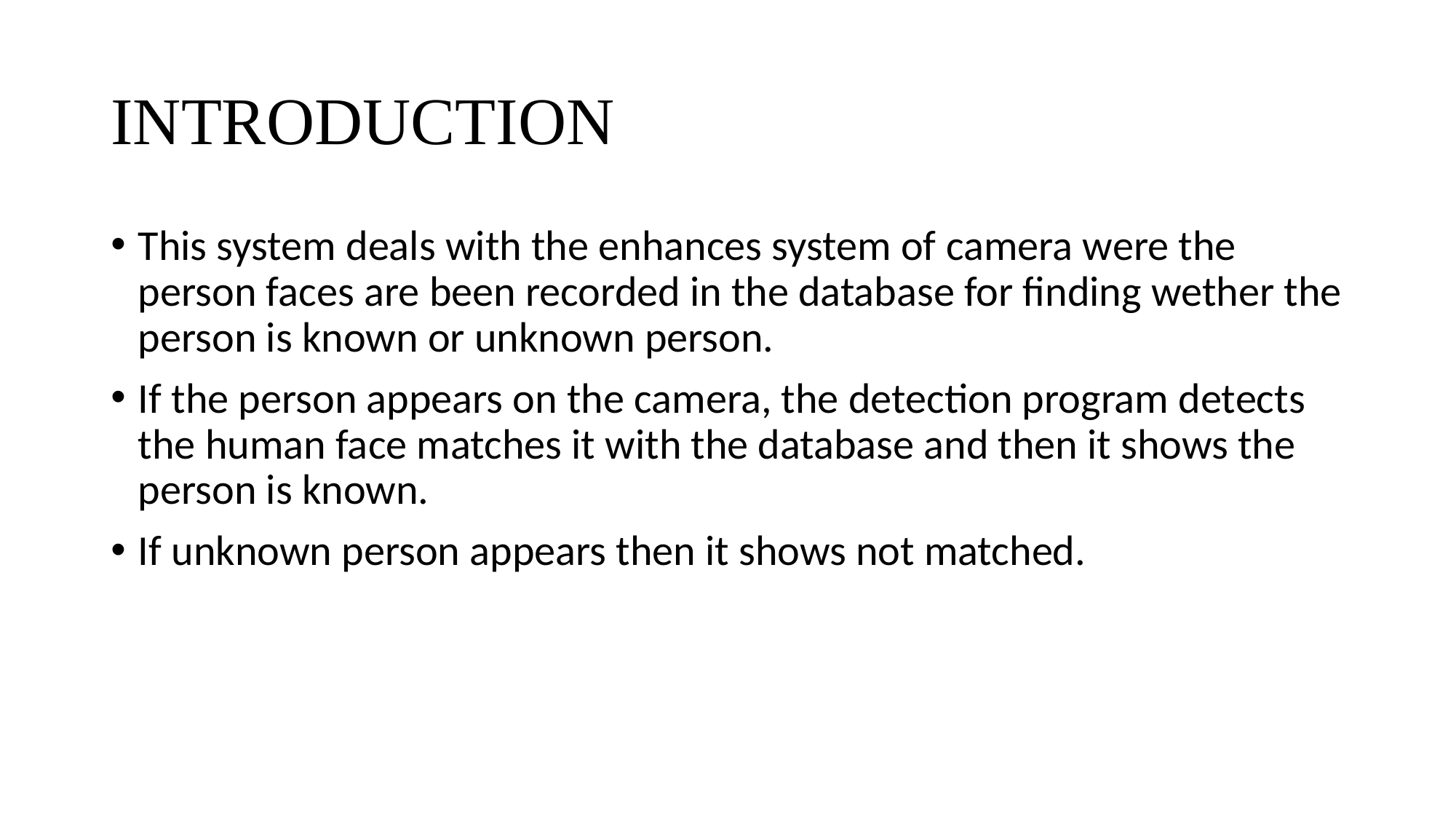

# INTRODUCTION
This system deals with the enhances system of camera were the person faces are been recorded in the database for finding wether the person is known or unknown person.
If the person appears on the camera, the detection program detects the human face matches it with the database and then it shows the person is known.
If unknown person appears then it shows not matched.